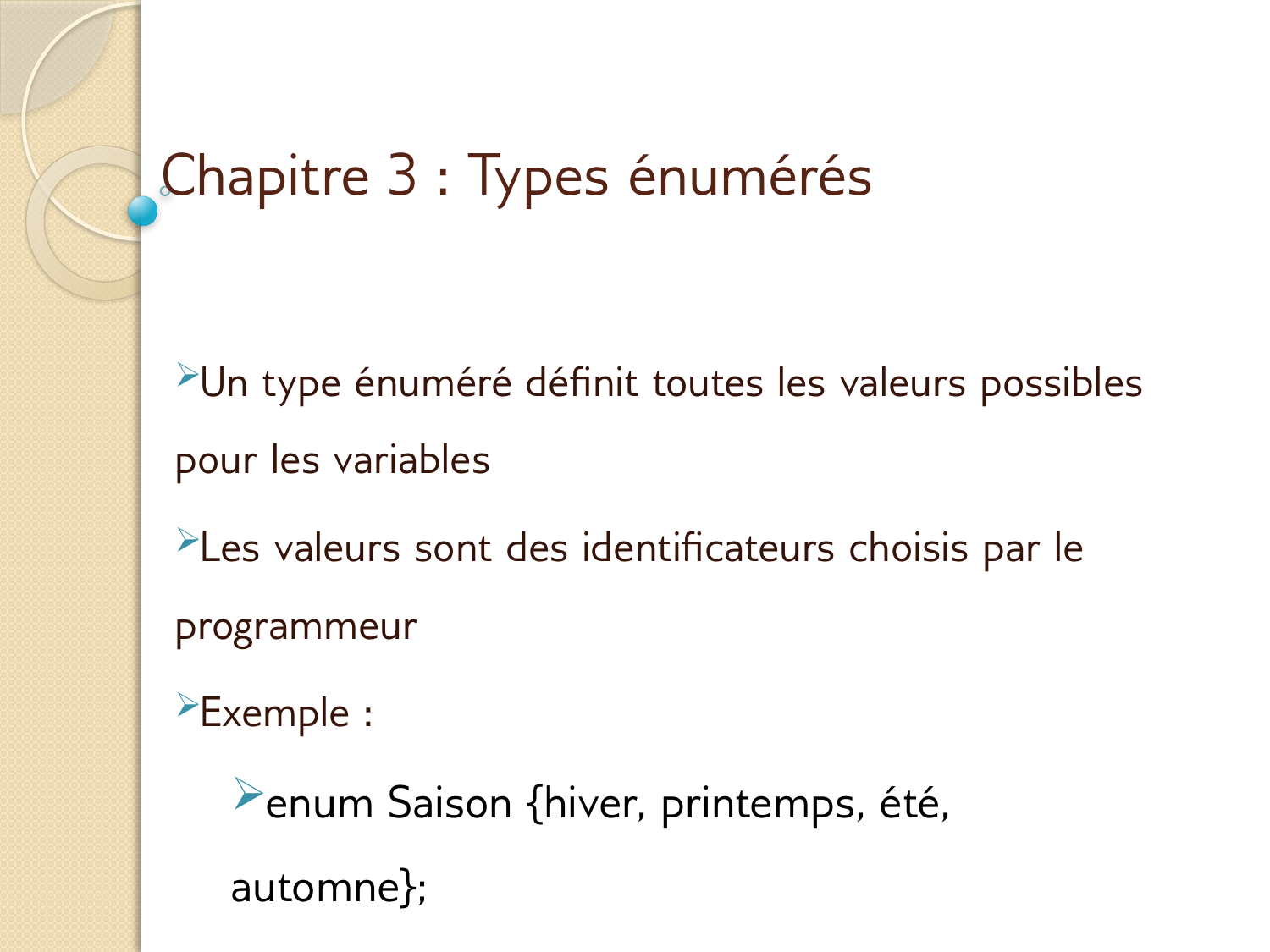

# Chapitre 3 : Types énumérés
Un type énuméré définit toutes les valeurs possibles pour les variables
Les valeurs sont des identificateurs choisis par le programmeur
Exemple :
enum Saison {hiver, printemps, été, automne};